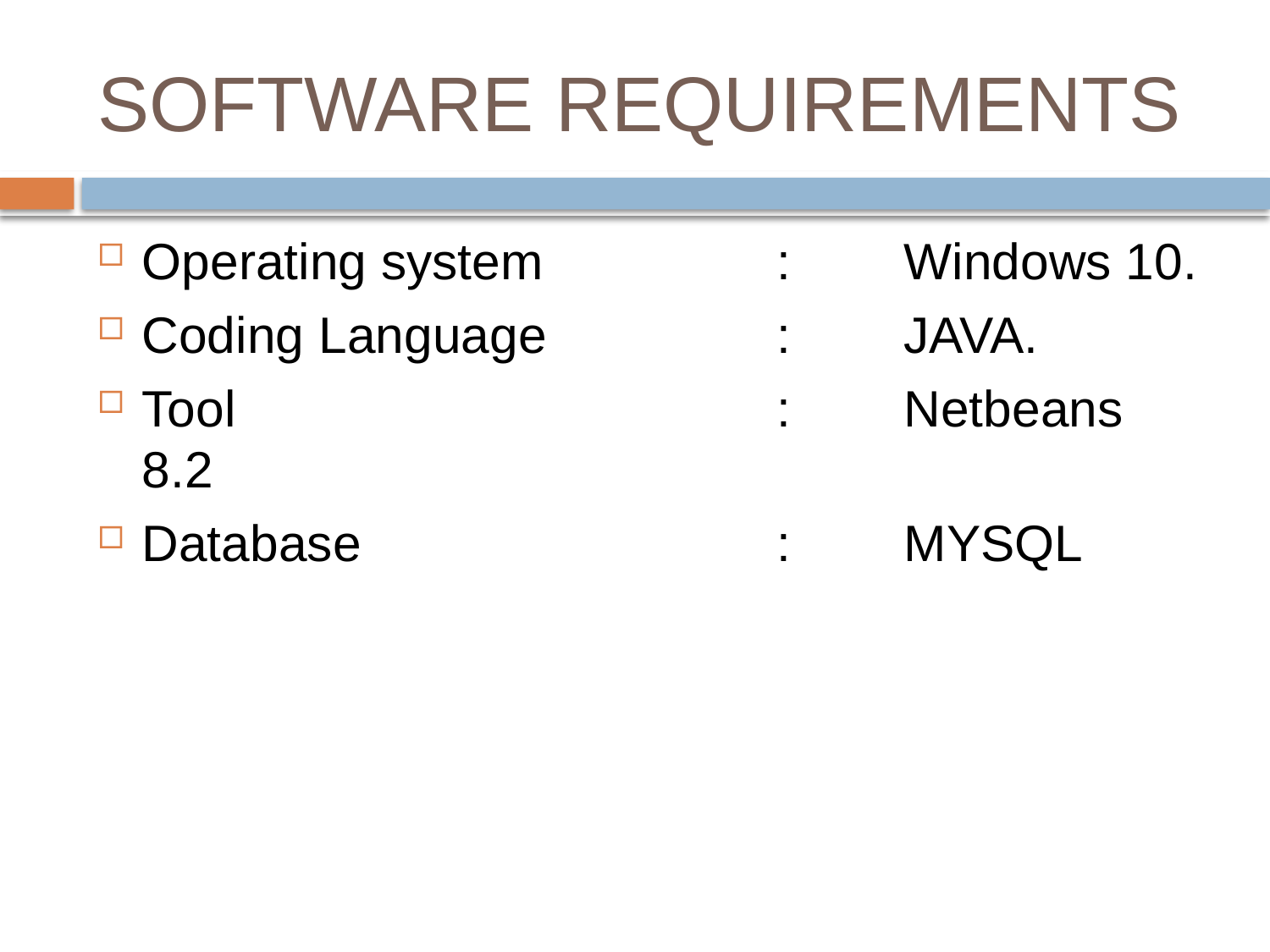

# SOFTWARE REQUIREMENTS
Operating system 		: 	Windows 10.
Coding Language		:	JAVA.
Tool					:	Netbeans 8.2
Database				:	MYSQL